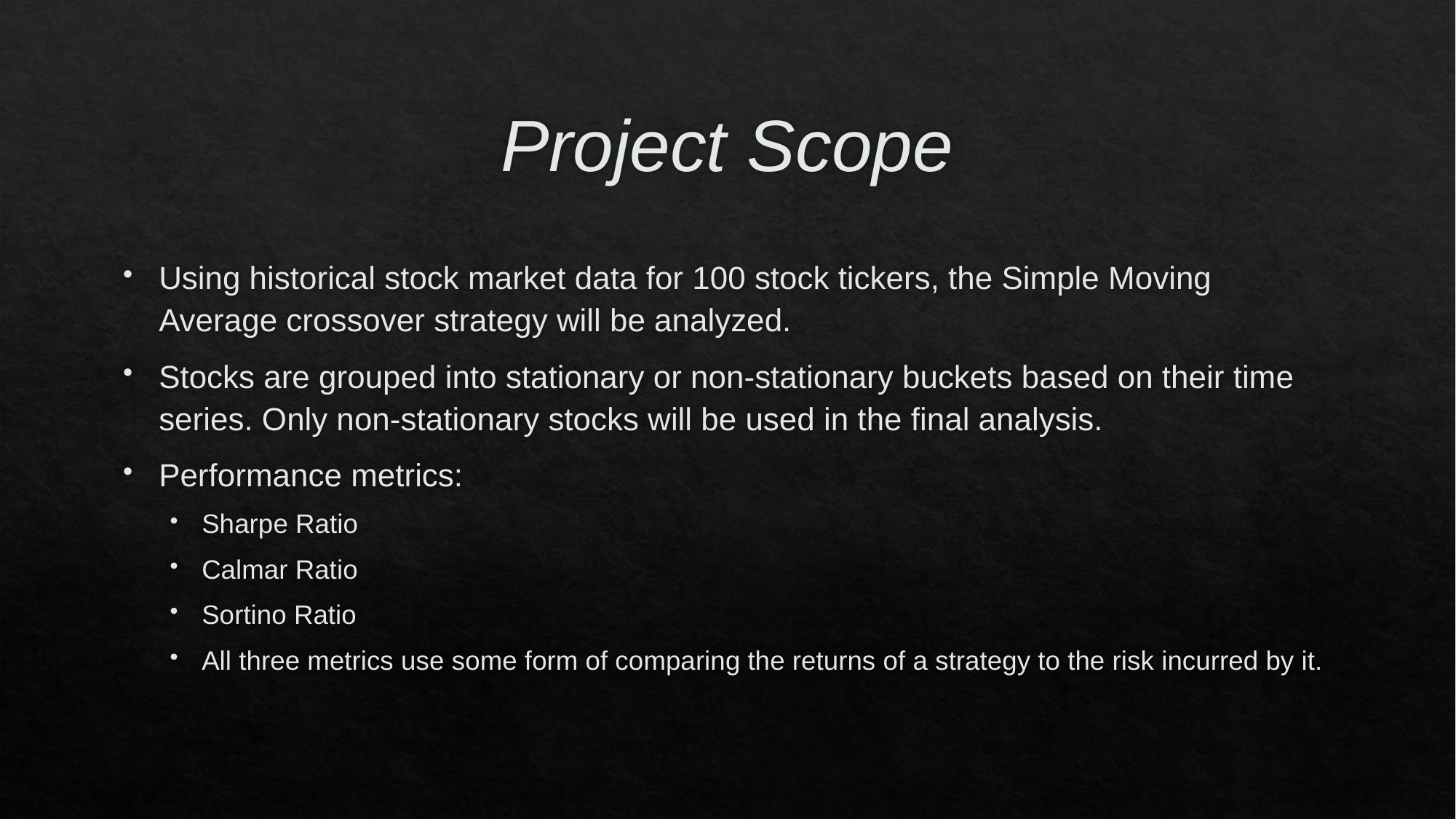

# Project Scope
Using historical stock market data for 100 stock tickers, the Simple Moving Average crossover strategy will be analyzed.
Stocks are grouped into stationary or non-stationary buckets based on their time series. Only non-stationary stocks will be used in the final analysis.
Performance metrics:
Sharpe Ratio
Calmar Ratio
Sortino Ratio
All three metrics use some form of comparing the returns of a strategy to the risk incurred by it.